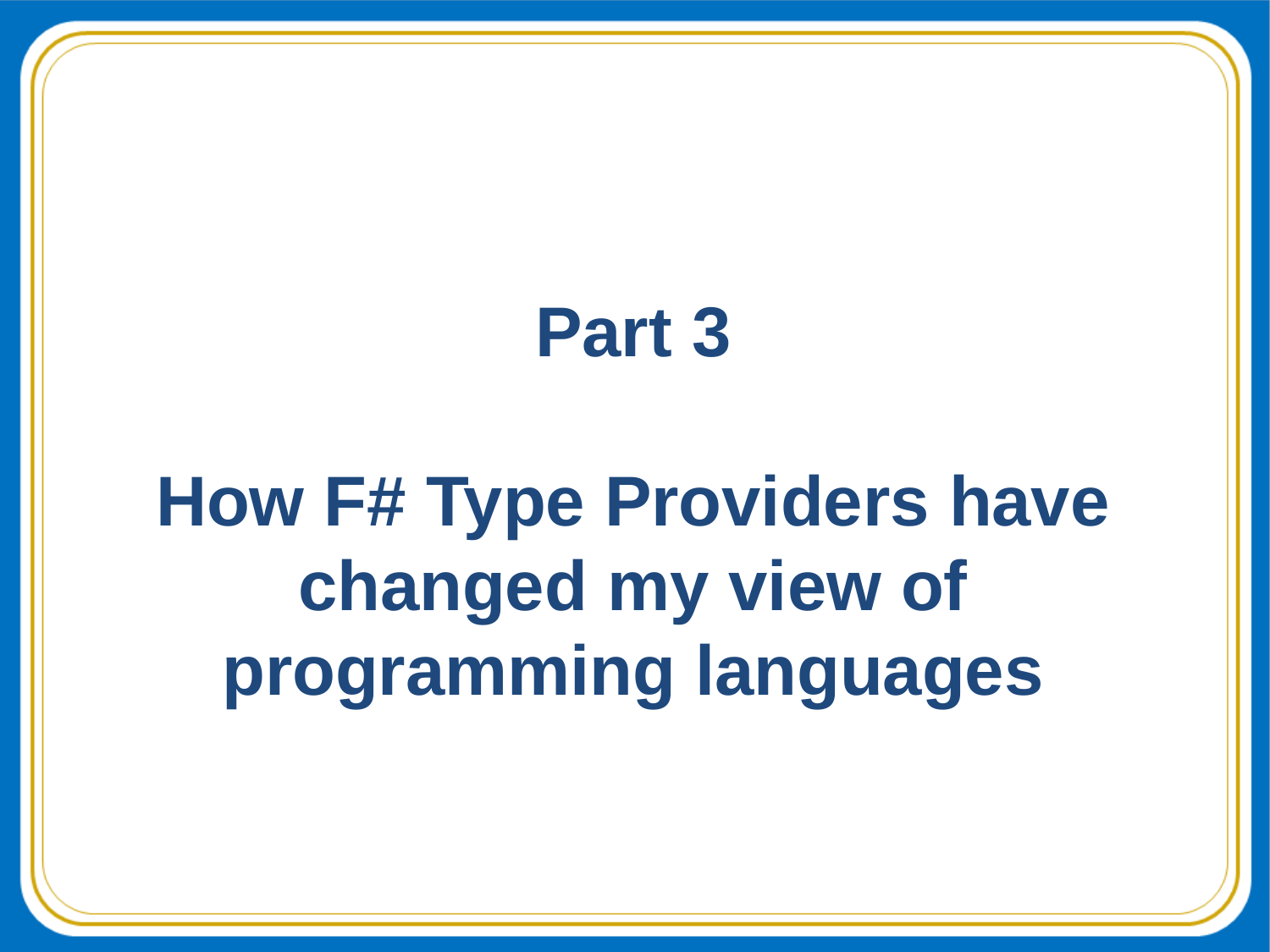

# Part 3 How F# Type Providers have changed my view of programming languages